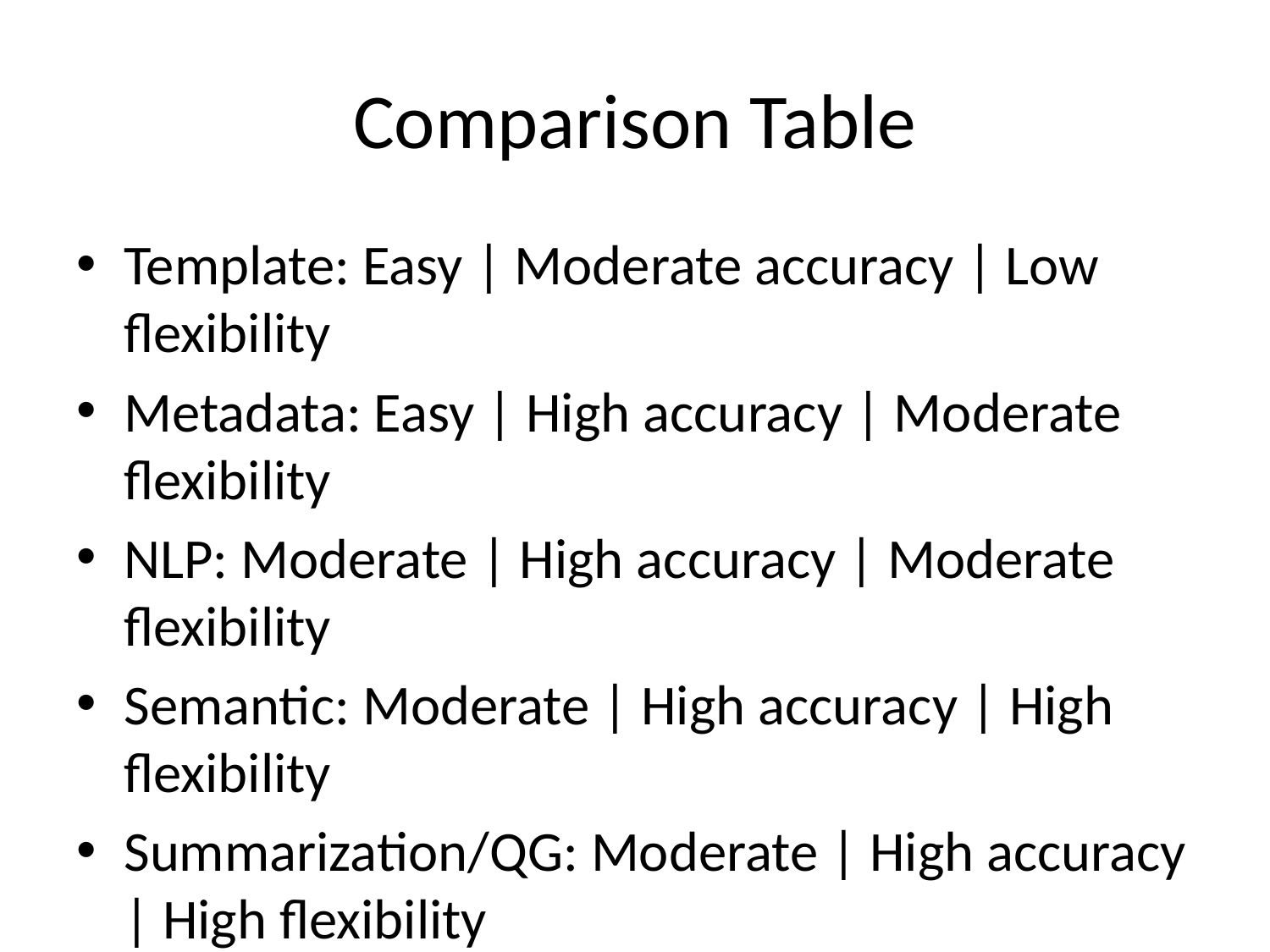

# Comparison Table
Template: Easy | Moderate accuracy | Low flexibility
Metadata: Easy | High accuracy | Moderate flexibility
NLP: Moderate | High accuracy | Moderate flexibility
Semantic: Moderate | High accuracy | High flexibility
Summarization/QG: Moderate | High accuracy | High flexibility
LLM: Moderate | Very High accuracy | Very High flexibility
Agentic: Complex | Very High accuracy | Very High flexibility